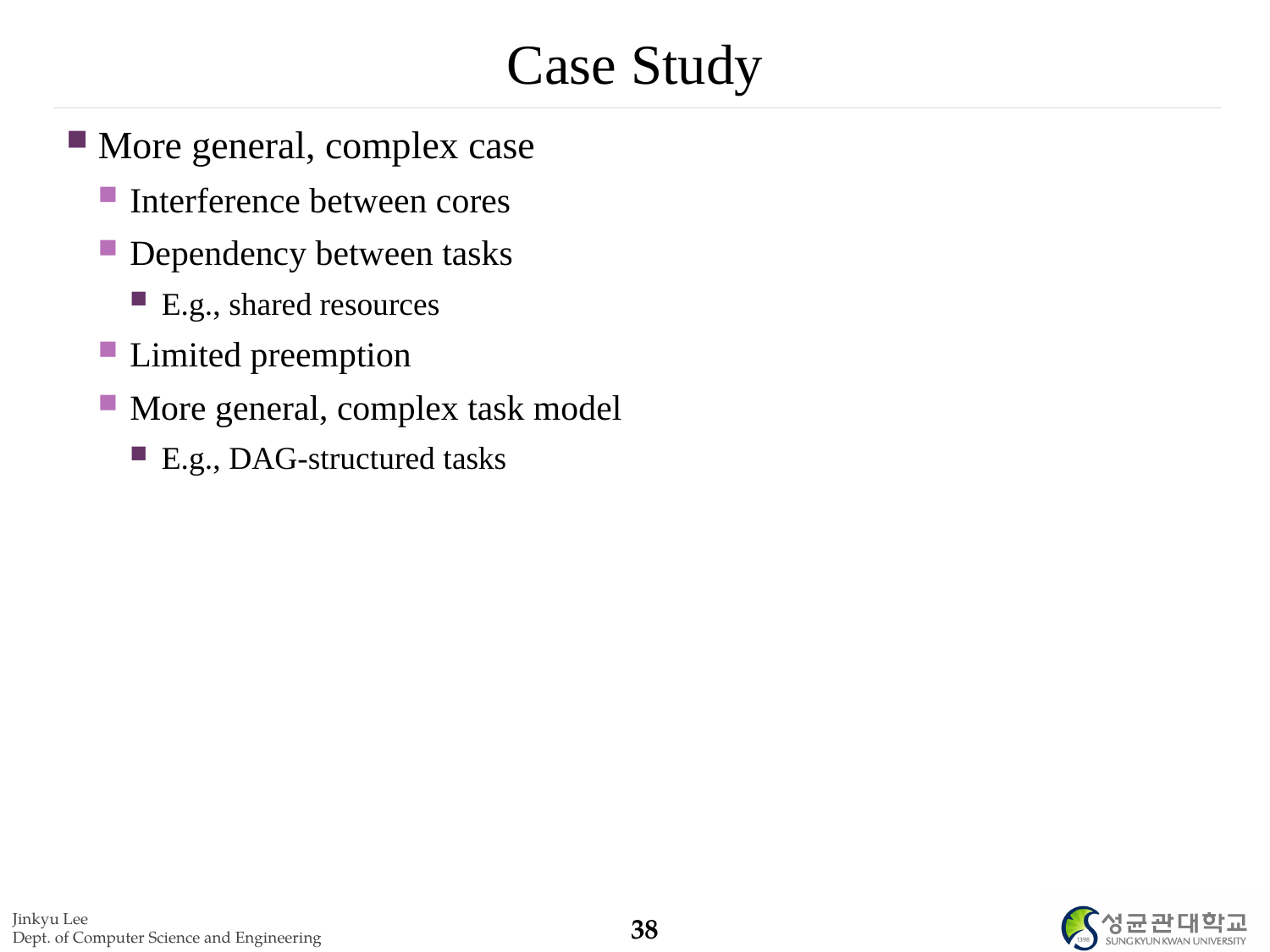

# Case Study
More general, complex case
Interference between cores
Dependency between tasks
E.g., shared resources
Limited preemption
More general, complex task model
E.g., DAG-structured tasks